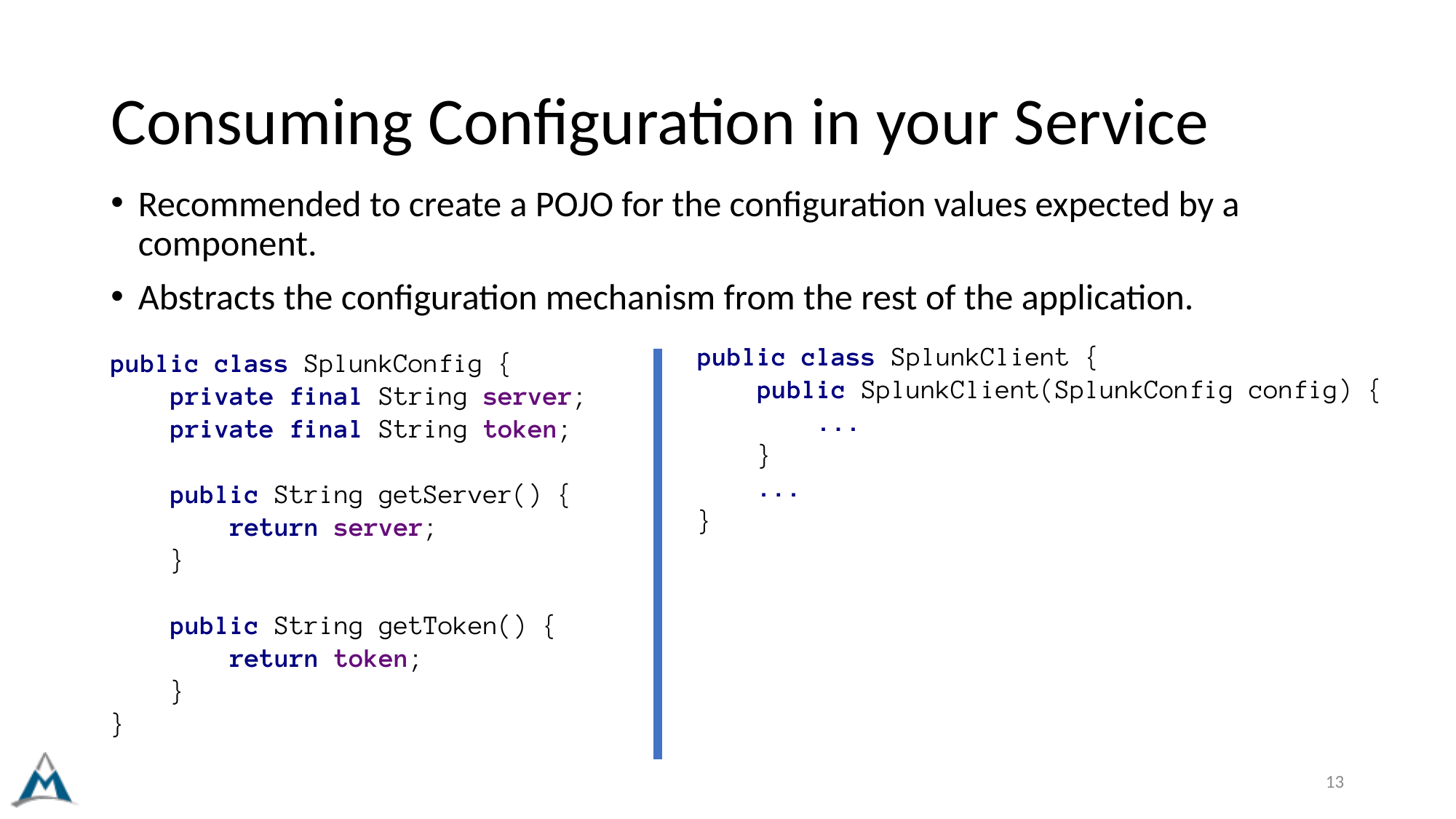

# Consuming Configuration in your Service
Recommended to create a POJO for the configuration values expected by a component.
Abstracts the configuration mechanism from the rest of the application.

public class SplunkClient {
    public SplunkClient(SplunkConfig config) {
        ...
    }
    ...
}
public class SplunkConfig {
    private final String server;
    private final String token;
    public String getServer() {
        return server;
    }
    public String getToken() {
        return token;
    }
}
13